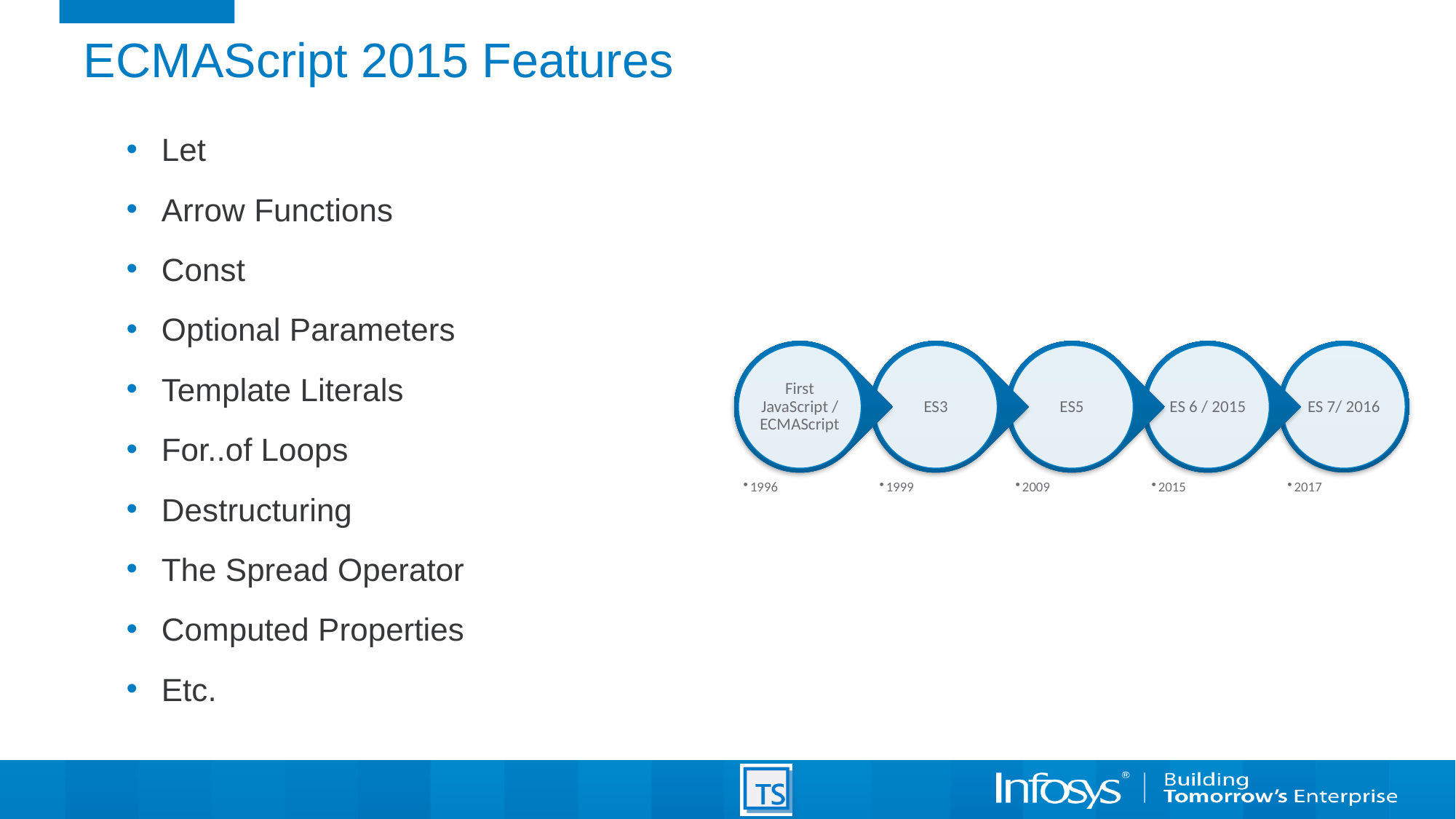

# ECMAScript 2015 Features
Let
Arrow Functions
Const
Optional Parameters
Template Literals
For..of Loops
Destructuring
The Spread Operator
Computed Properties
Etc.
ES 7/ 2016
2017
ES 6 / 2015
2015
ES5
2009
ES3
1999
First JavaScript / ECMAScript
1996